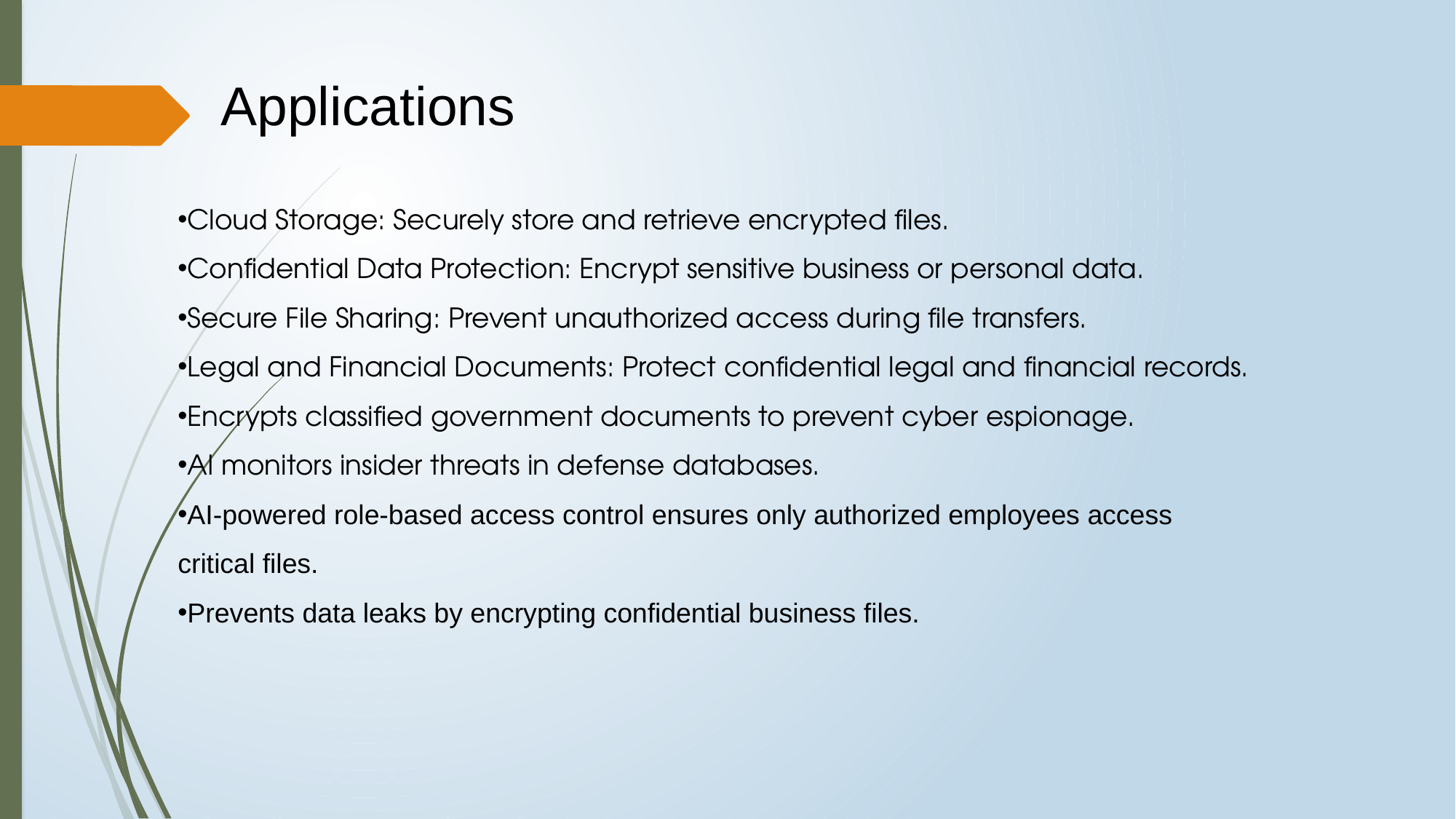

Applications
Cloud Storage: Securely store and retrieve encrypted files.
Confidential Data Protection: Encrypt sensitive business or personal data.
Secure File Sharing: Prevent unauthorized access during file transfers.
Legal and Financial Documents: Protect confidential legal and financial records.
Encrypts classified government documents to prevent cyber espionage.
AI monitors insider threats in defense databases.
AI-powered role-based access control ensures only authorized employees access critical files.
Prevents data leaks by encrypting confidential business files.